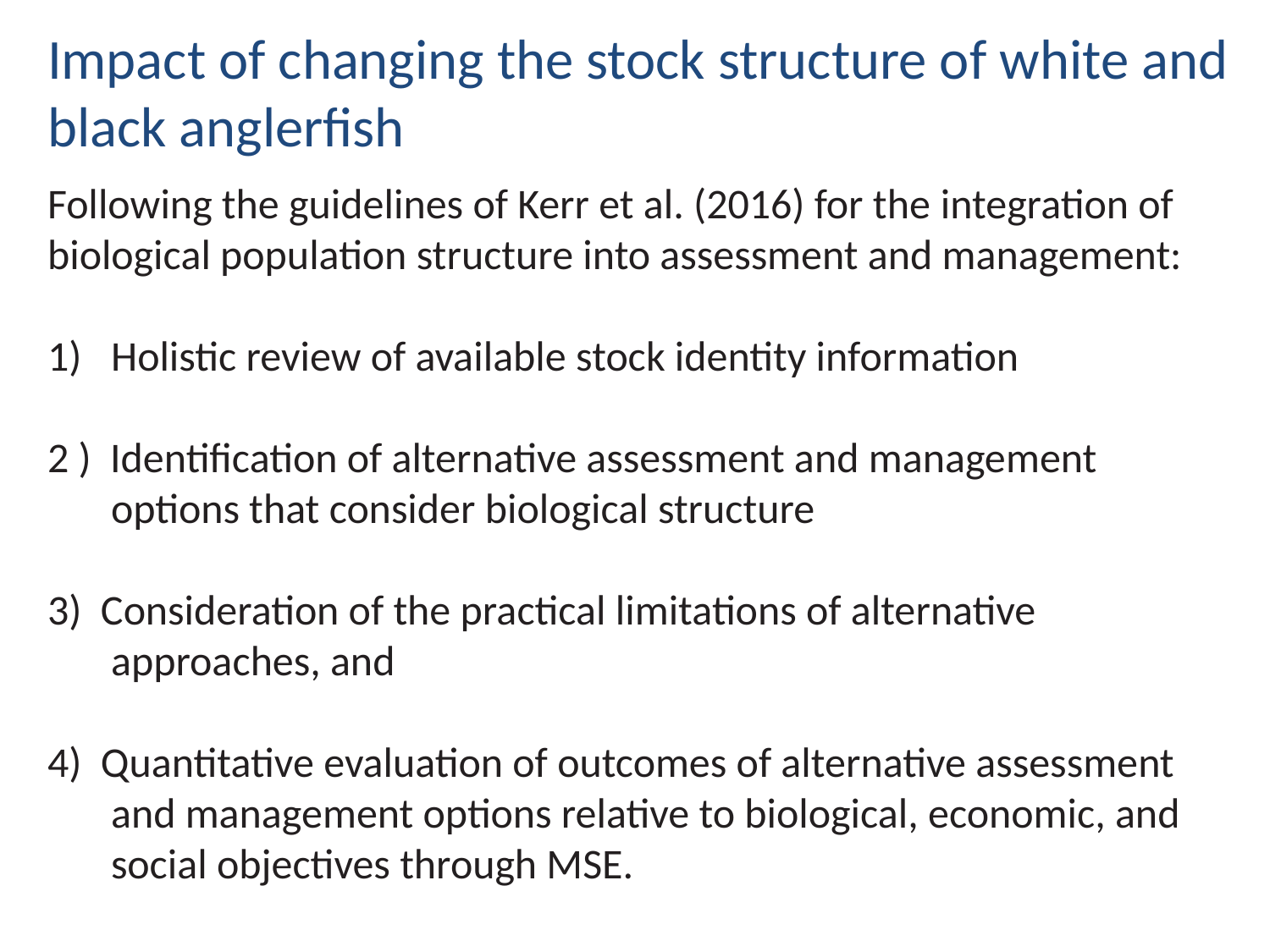

Impact of changing the stock structure of white and black anglerfish
Following the guidelines of Kerr et al. (2016) for the integration of biological population structure into assessment and management:

Holistic review of available stock identity information

2 )  Identification of alternative assessment and management
	options that consider biological structure

3)  Consideration of the practical limitations of alternative
	approaches, and

4)  Quantitative evaluation of outcomes of alternative assessment and management options relative to biological, economic, and social objectives through MSE.